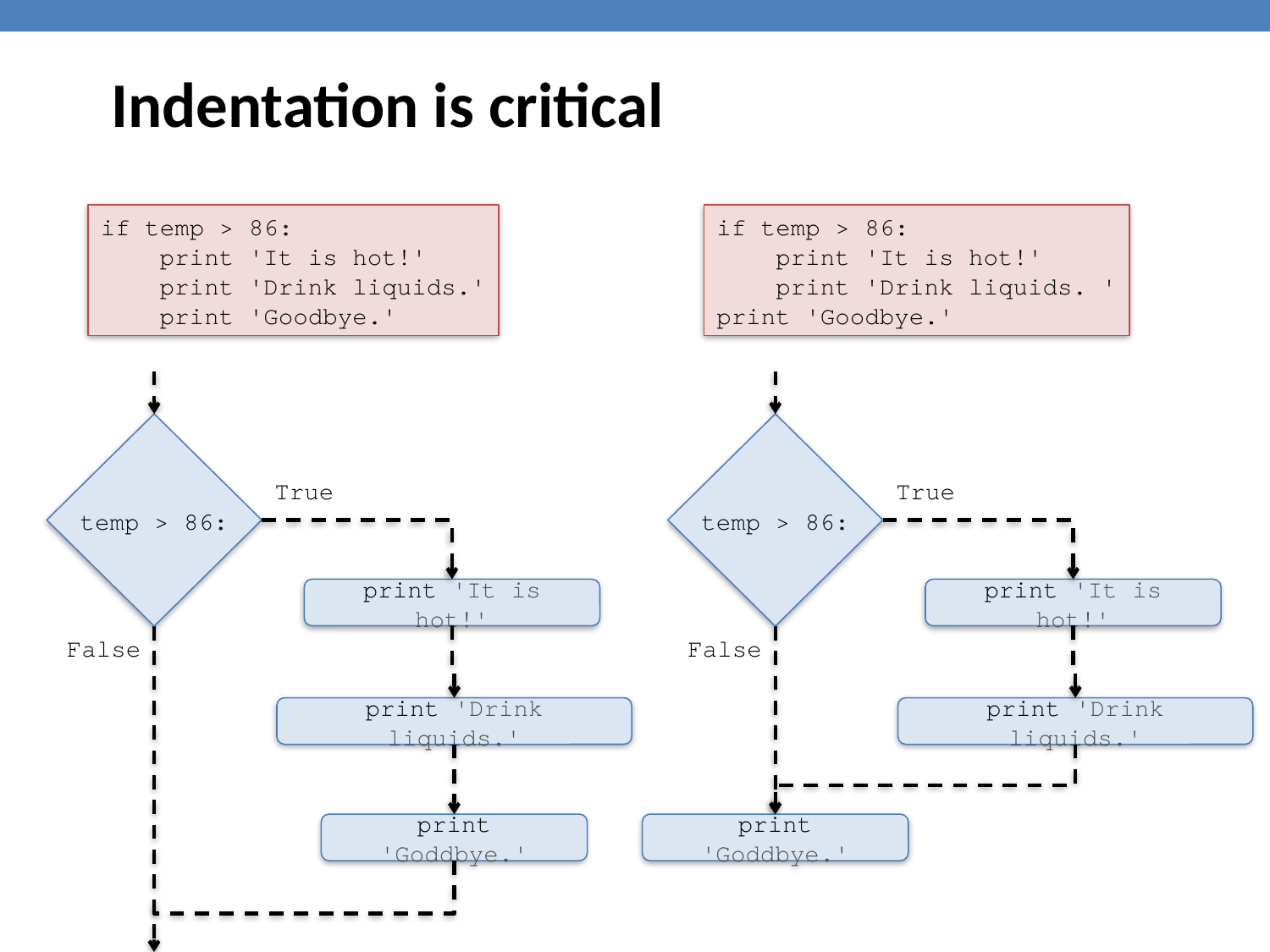

Indentation is critical
if temp > 86:
    print 'It is hot!'
    print 'Drink liquids.'
    print 'Goodbye.'
if temp > 86:
    print 'It is hot!'
    print 'Drink liquids. '
print 'Goodbye.'
temp > 86:
temp > 86:
True
True
print 'It is hot!'
print 'It is hot!'
False
False
print 'Drink liquids.'
print 'Drink liquids.'
print 'Goddbye.'
print 'Goddbye.'